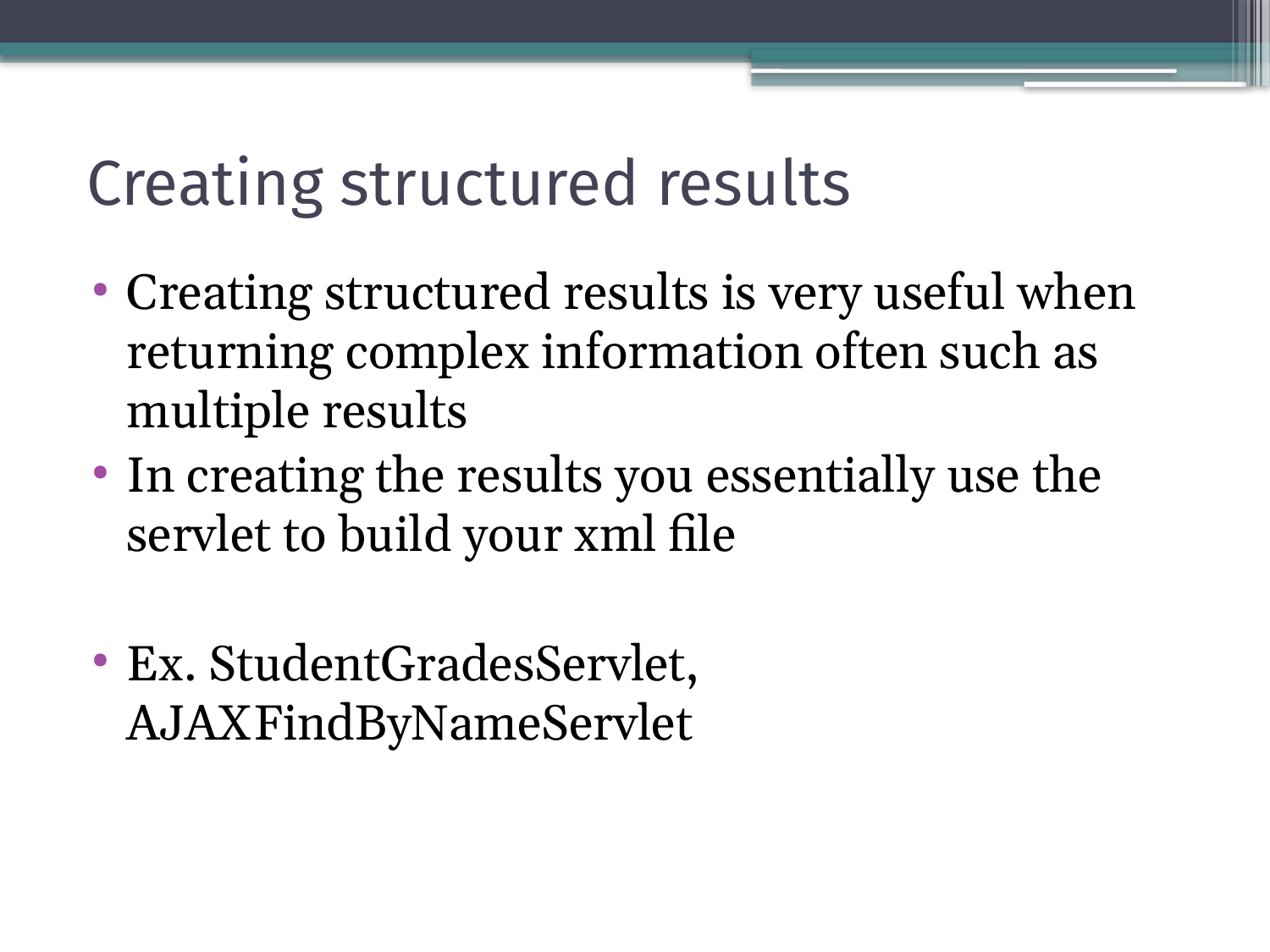

# Creating structured results
Creating structured results is very useful when returning complex information often such as multiple results
In creating the results you essentially use the servlet to build your xml file

Ex. StudentGradesServlet, AJAXFindByNameServlet